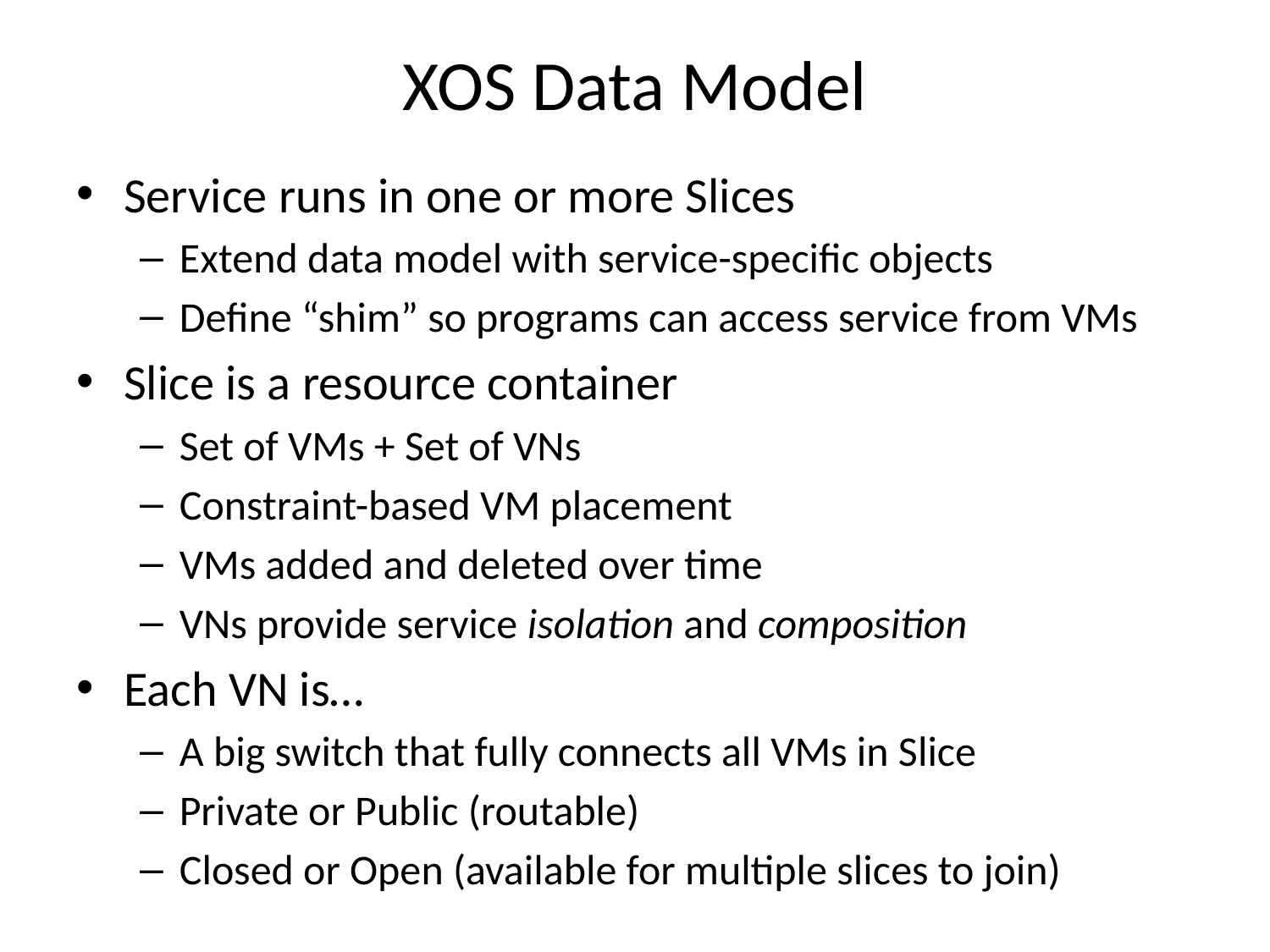

# XOS Data Model
Service runs in one or more Slices
Extend data model with service-specific objects
Define “shim” so programs can access service from VMs
Slice is a resource container
Set of VMs + Set of VNs
Constraint-based VM placement
VMs added and deleted over time
VNs provide service isolation and composition
Each VN is…
A big switch that fully connects all VMs in Slice
Private or Public (routable)
Closed or Open (available for multiple slices to join)